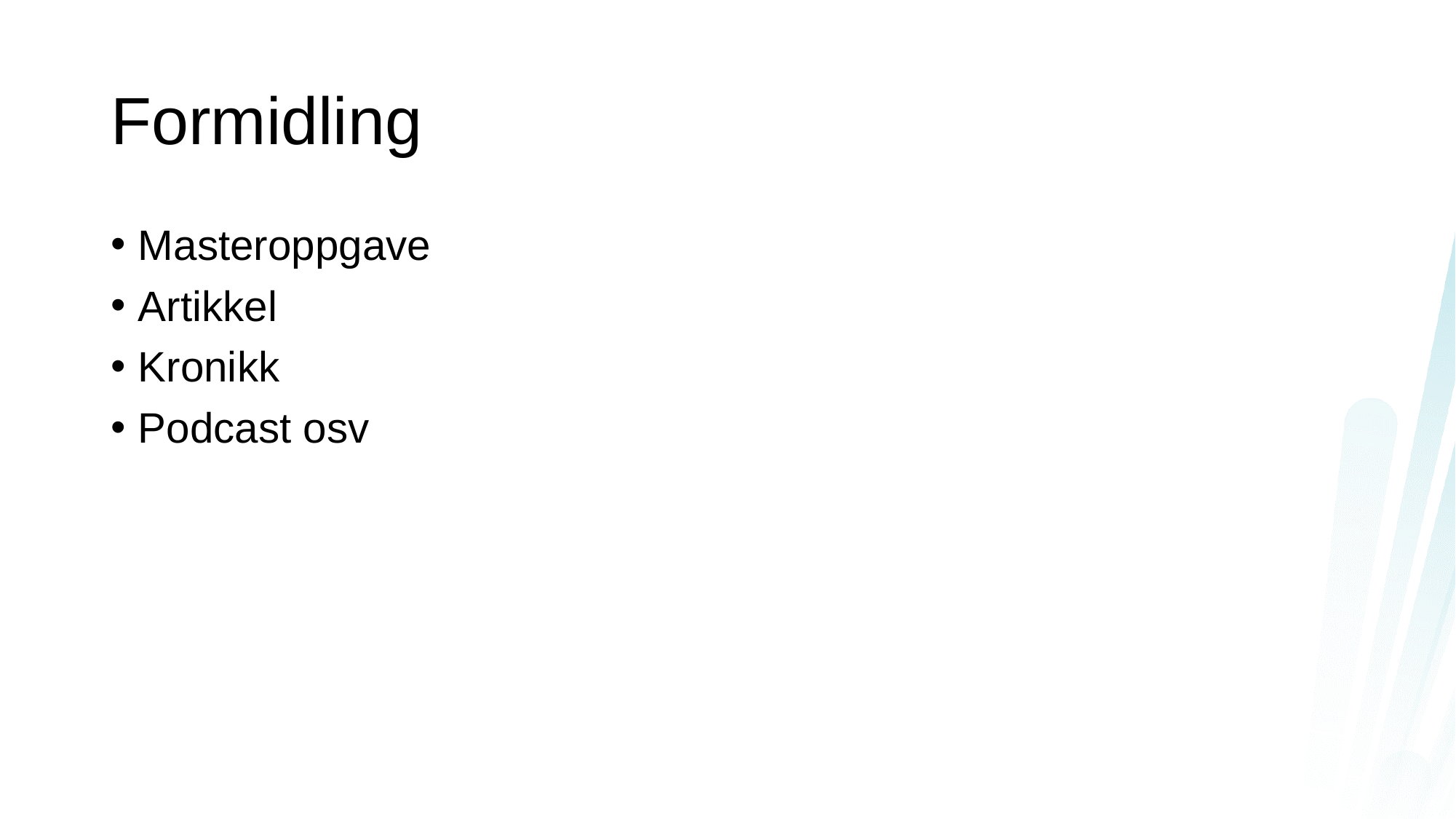

# Formidling
Masteroppgave
Artikkel
Kronikk
Podcast osv